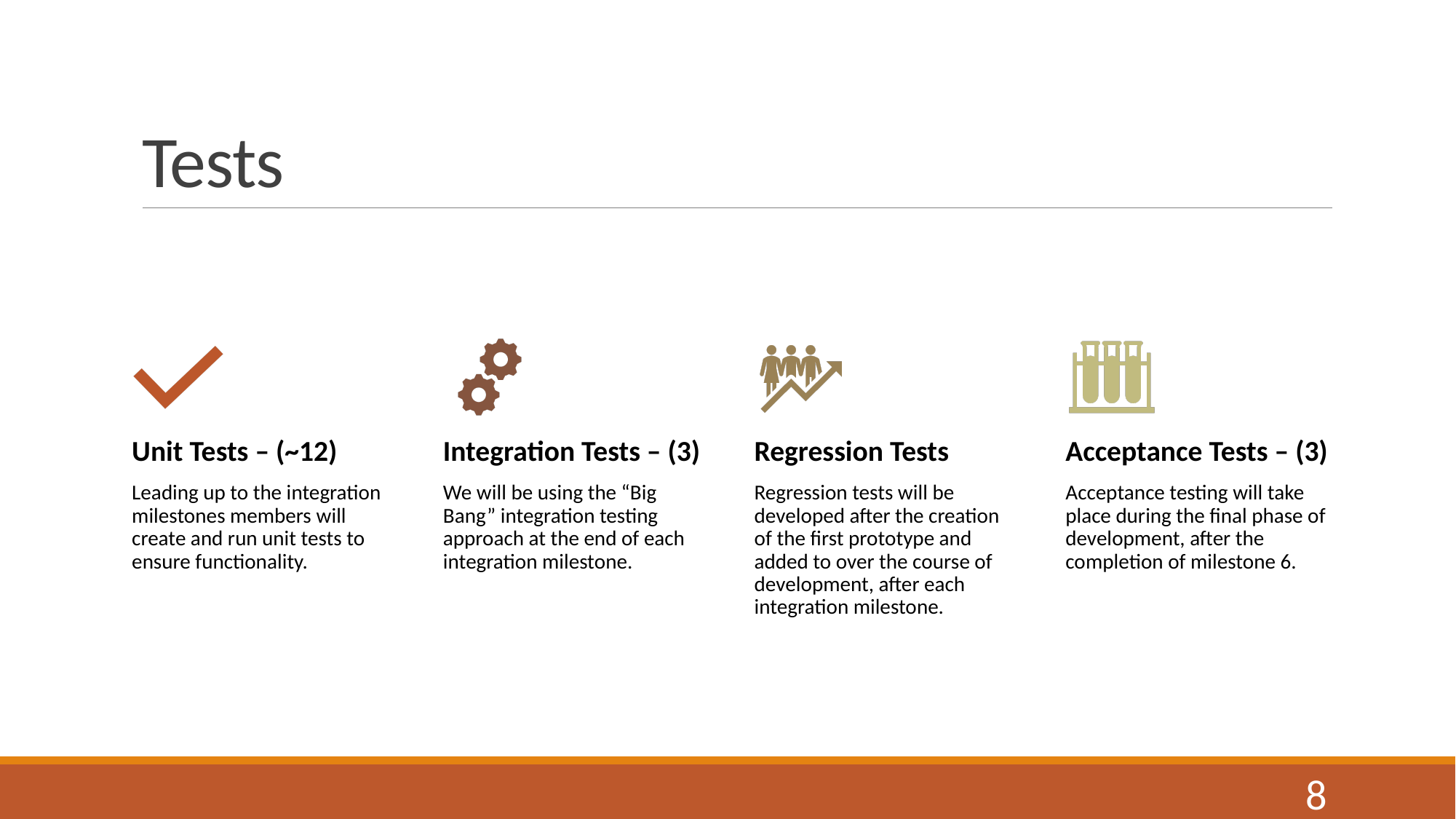

# Tests
Unit Tests – (~12)
Leading up to the integration milestones members will create and run unit tests to ensure functionality.
Integration Tests – (3)
We will be using the “Big Bang” integration testing approach at the end of each integration milestone.
Regression Tests
Regression tests will be developed after the creation of the first prototype and added to over the course of development, after each integration milestone.
Acceptance Tests – (3)
Acceptance testing will take place during the final phase of development, after the completion of milestone 6.
8